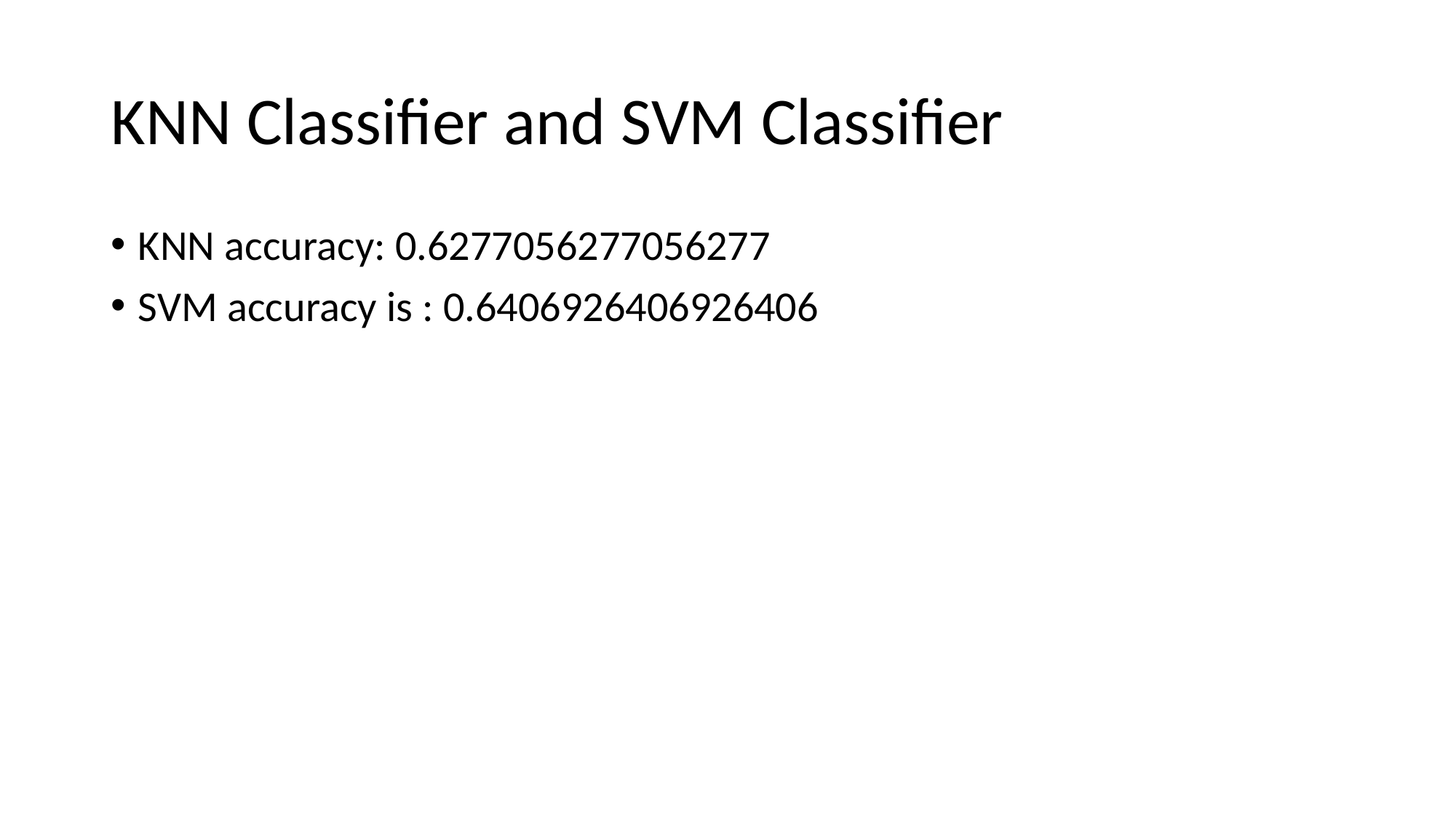

# KNN Classifier and SVM Classifier
KNN accuracy: 0.6277056277056277
SVM accuracy is : 0.6406926406926406